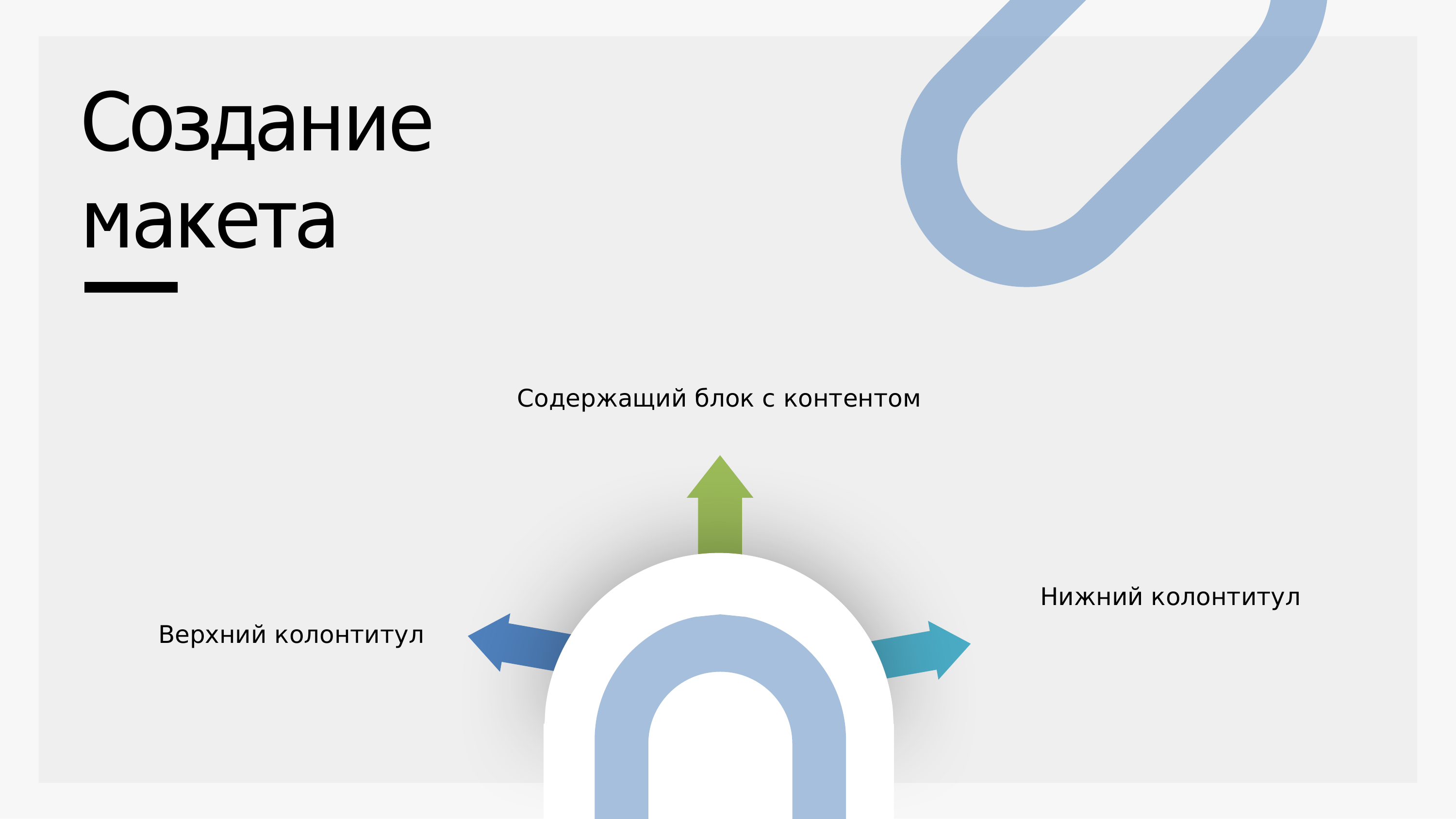

# Создание макета

Содержащий блок с контентом

Нижний колонтитул
Верхний колонтитул